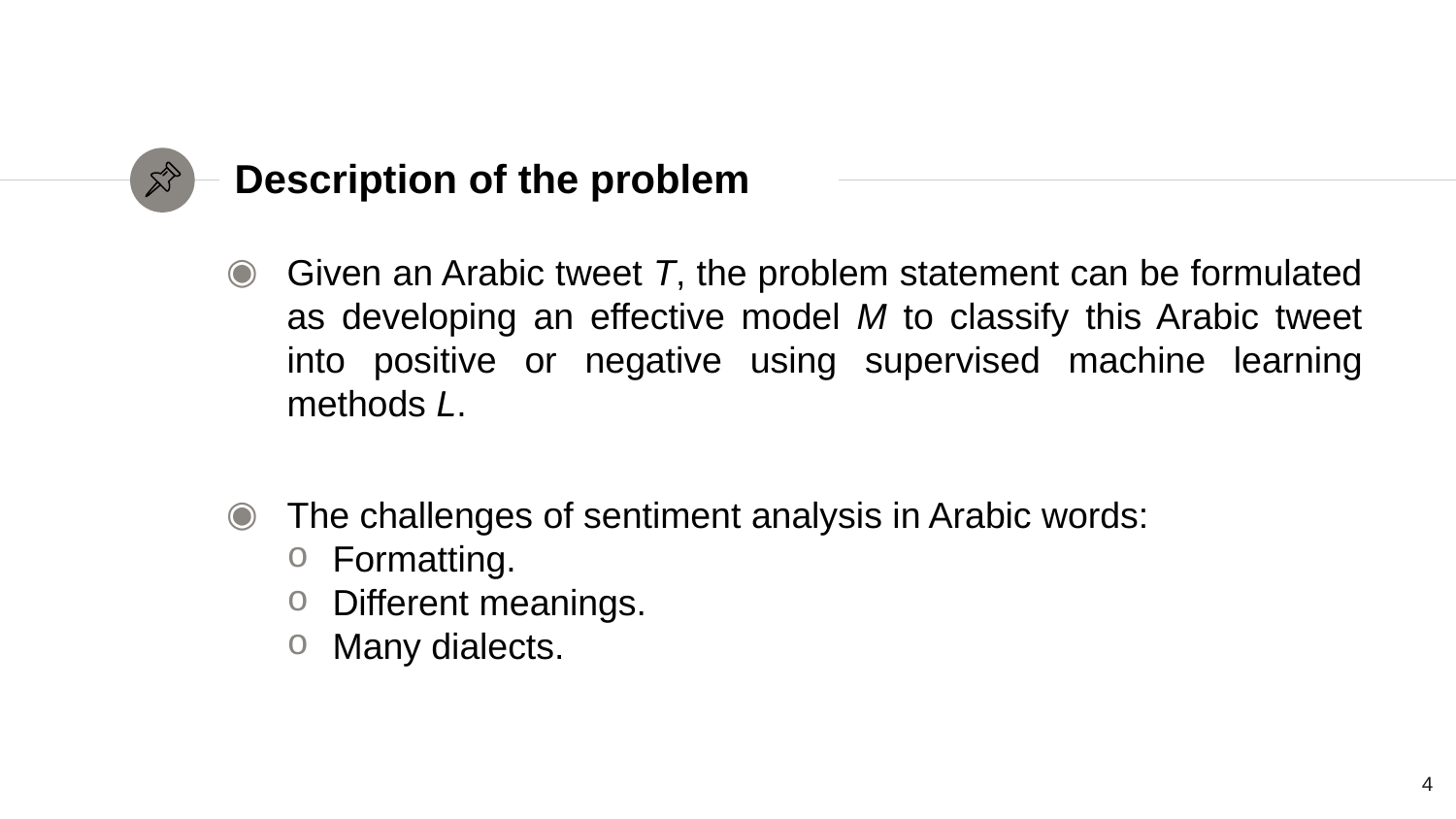

# Description of the problem

Given an Arabic tweet T, the problem statement can be formulated as developing an effective model M to classify this Arabic tweet into positive or negative using supervised machine learning methods L.

The challenges of sentiment analysis in Arabic words:
Formatting.
Different meanings.
Many dialects.

4